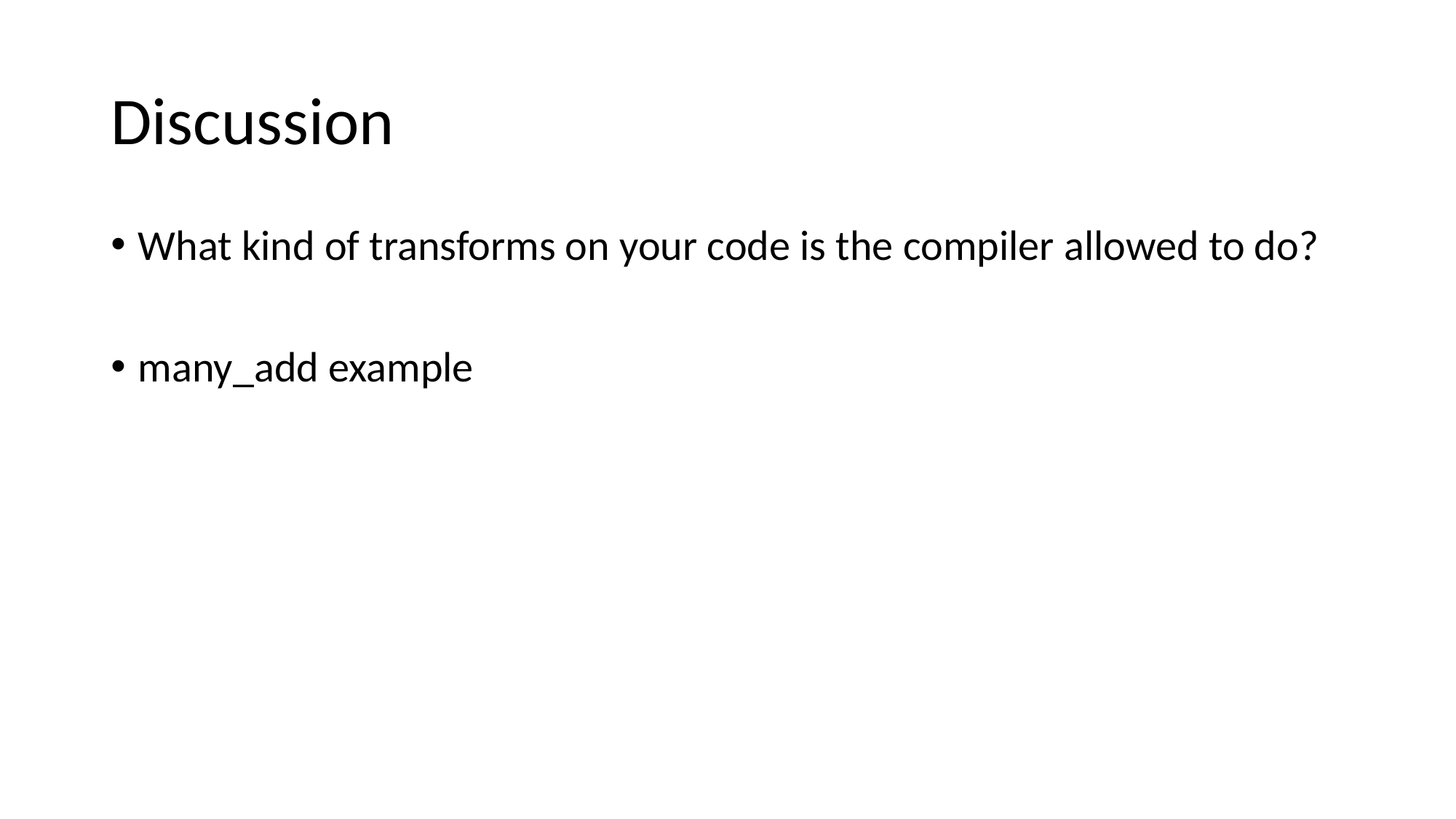

# Discussion
What kind of transforms on your code is the compiler allowed to do?

many_add example